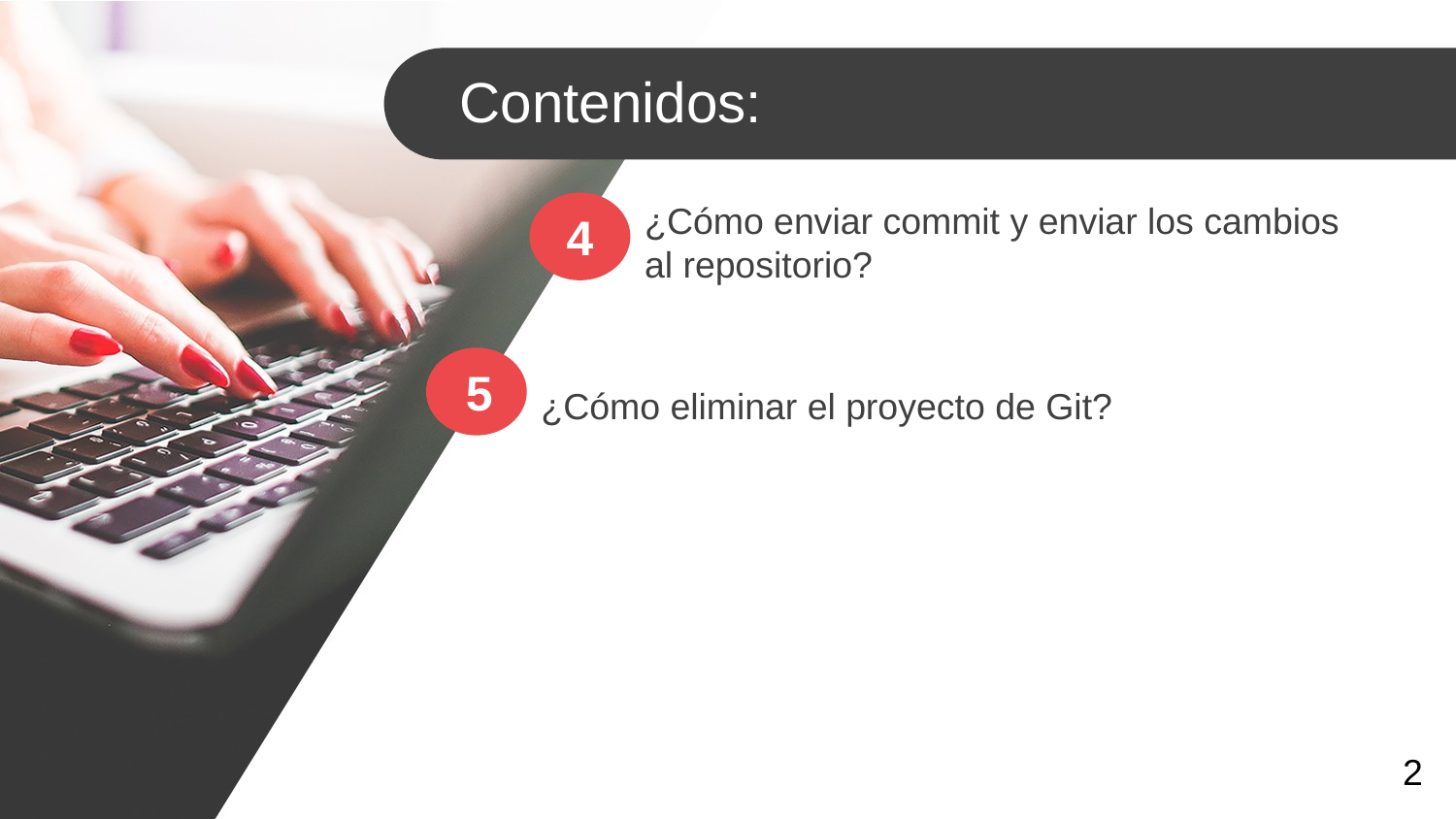

Contenidos:
¿Cómo enviar commit y enviar los cambios al repositorio?

4

5
¿Cómo eliminar el proyecto de Git?
2